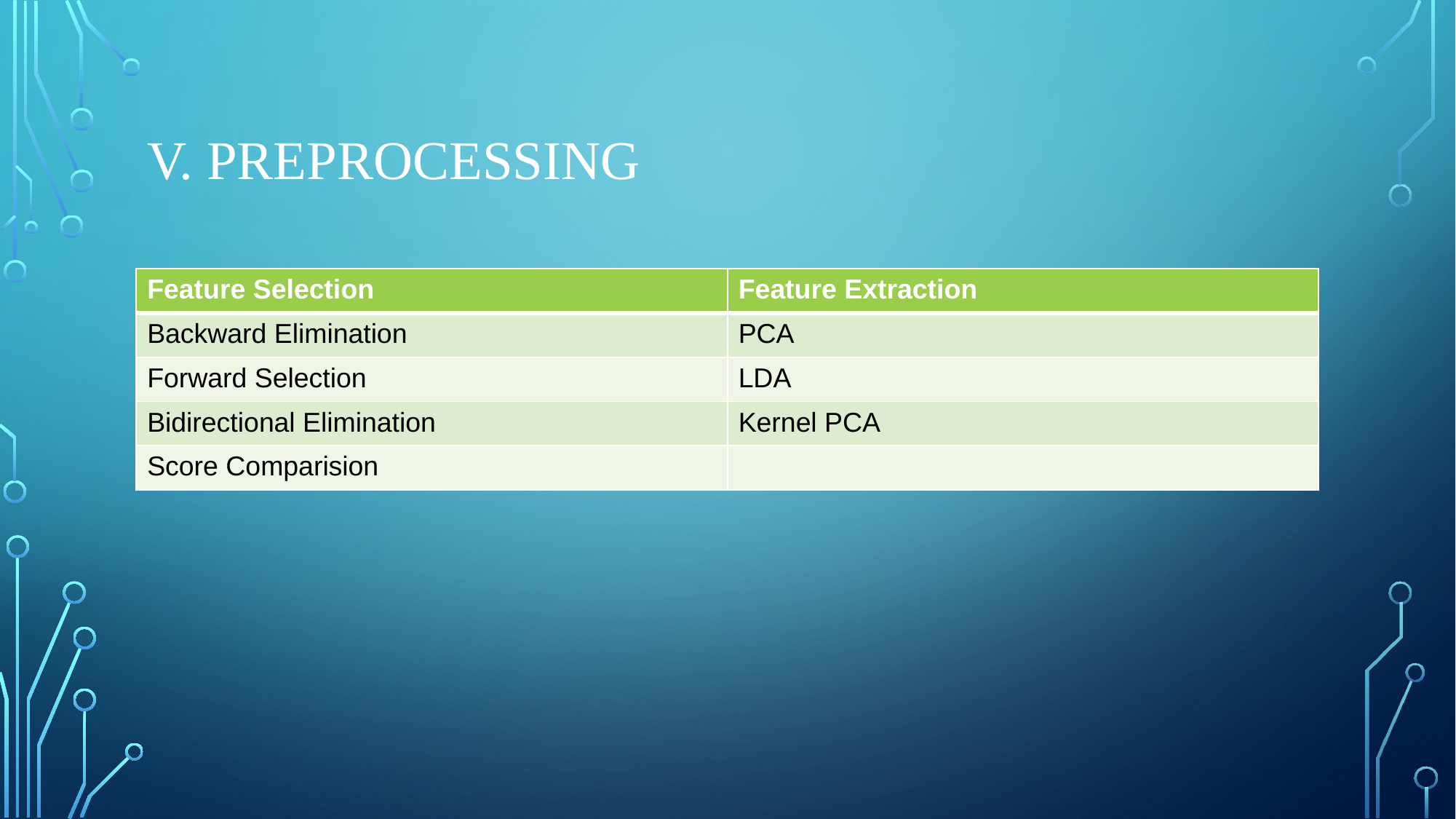

# V. Preprocessing
| Feature Selection | Feature Extraction |
| --- | --- |
| Backward Elimination | PCA |
| Forward Selection | LDA |
| Bidirectional Elimination | Kernel PCA |
| Score Comparision |  |